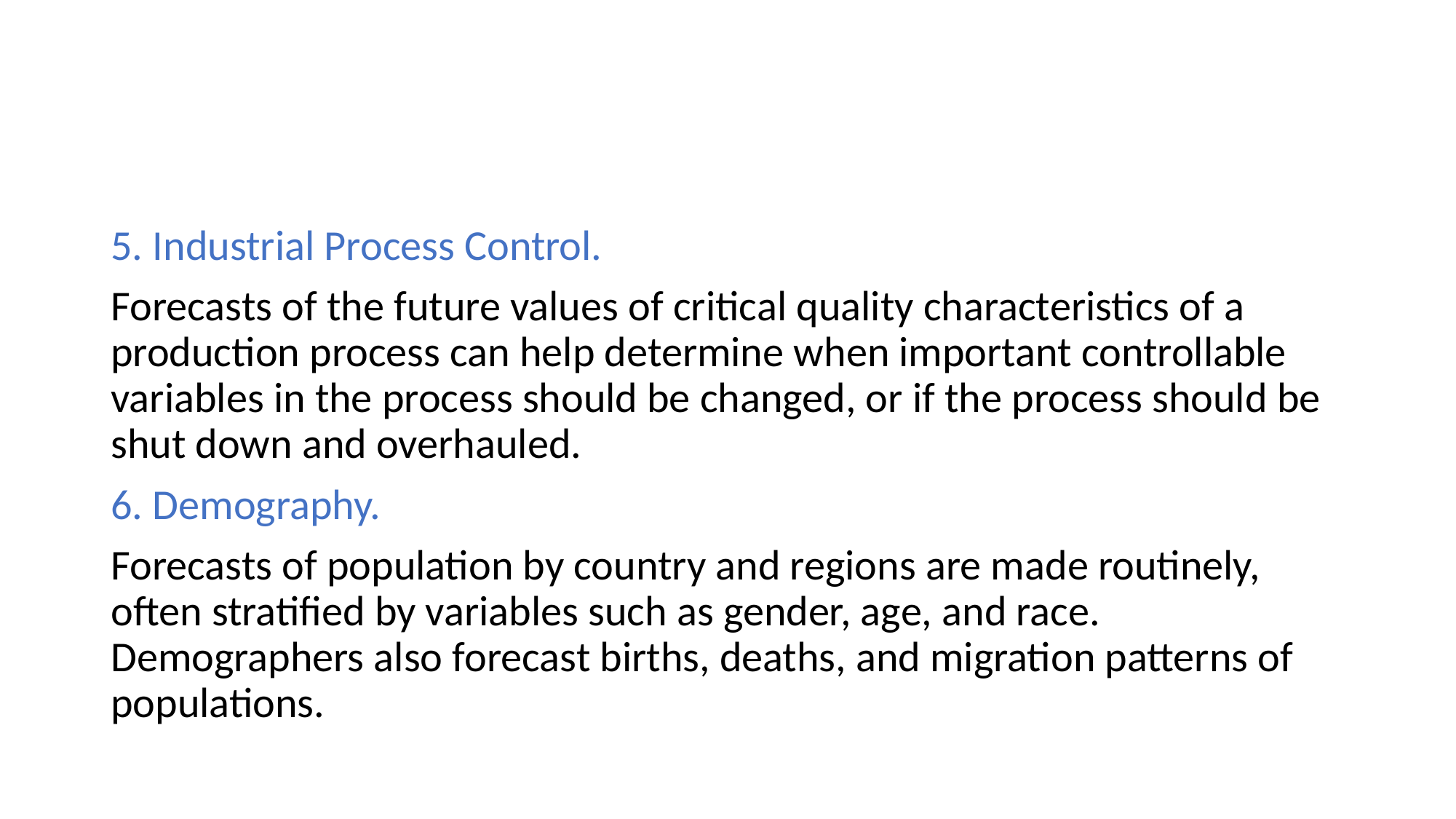

#
5. Industrial Process Control.
Forecasts of the future values of critical quality characteristics of a production process can help determine when important controllable variables in the process should be changed, or if the process should be shut down and overhauled.
6. Demography.
Forecasts of population by country and regions are made routinely, often stratified by variables such as gender, age, and race. Demographers also forecast births, deaths, and migration patterns of populations.